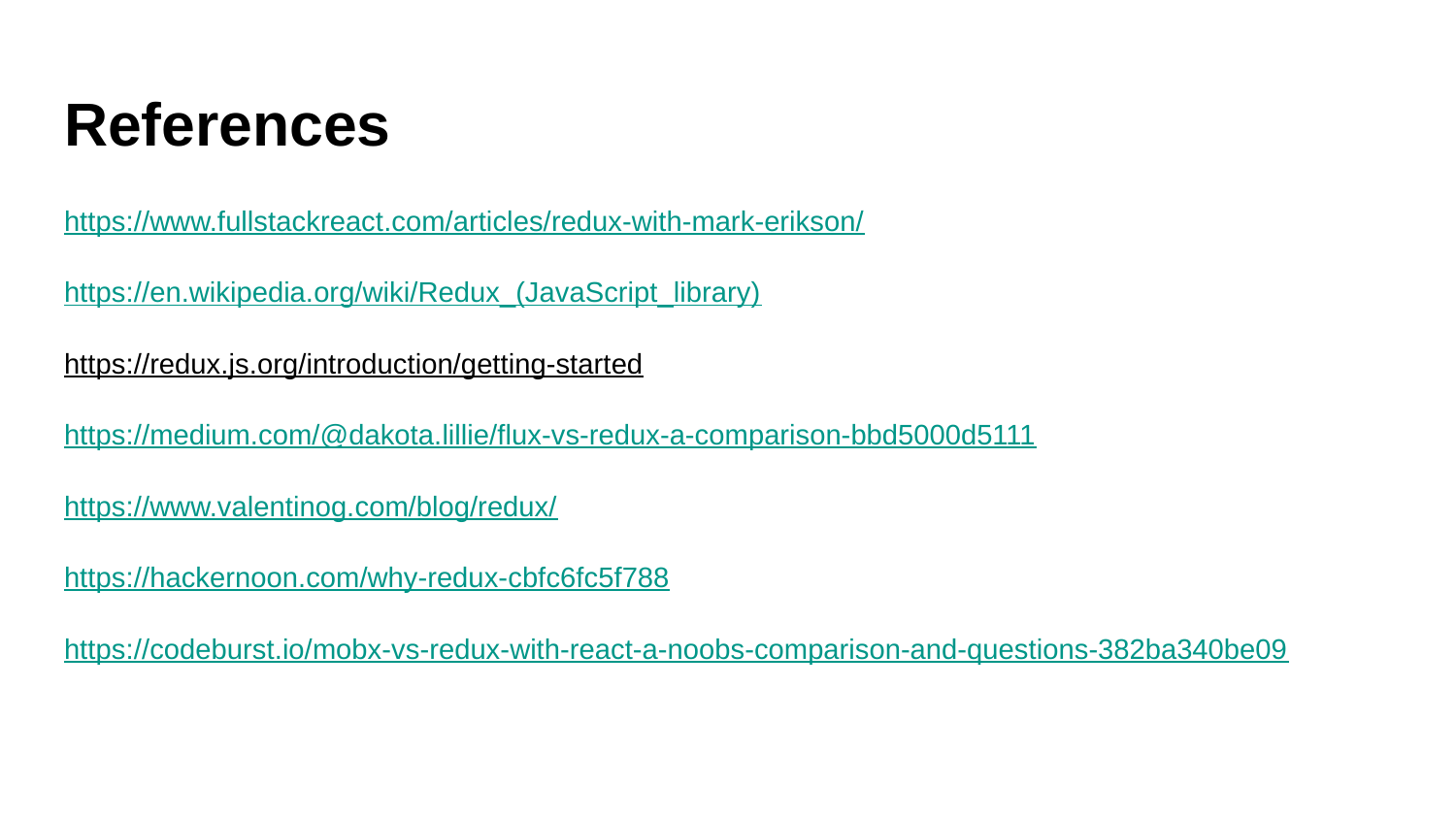

# References
https://www.fullstackreact.com/articles/redux-with-mark-erikson/
https://en.wikipedia.org/wiki/Redux_(JavaScript_library)
https://redux.js.org/introduction/getting-started
https://medium.com/@dakota.lillie/flux-vs-redux-a-comparison-bbd5000d5111
https://www.valentinog.com/blog/redux/
https://hackernoon.com/why-redux-cbfc6fc5f788
https://codeburst.io/mobx-vs-redux-with-react-a-noobs-comparison-and-questions-382ba340be09